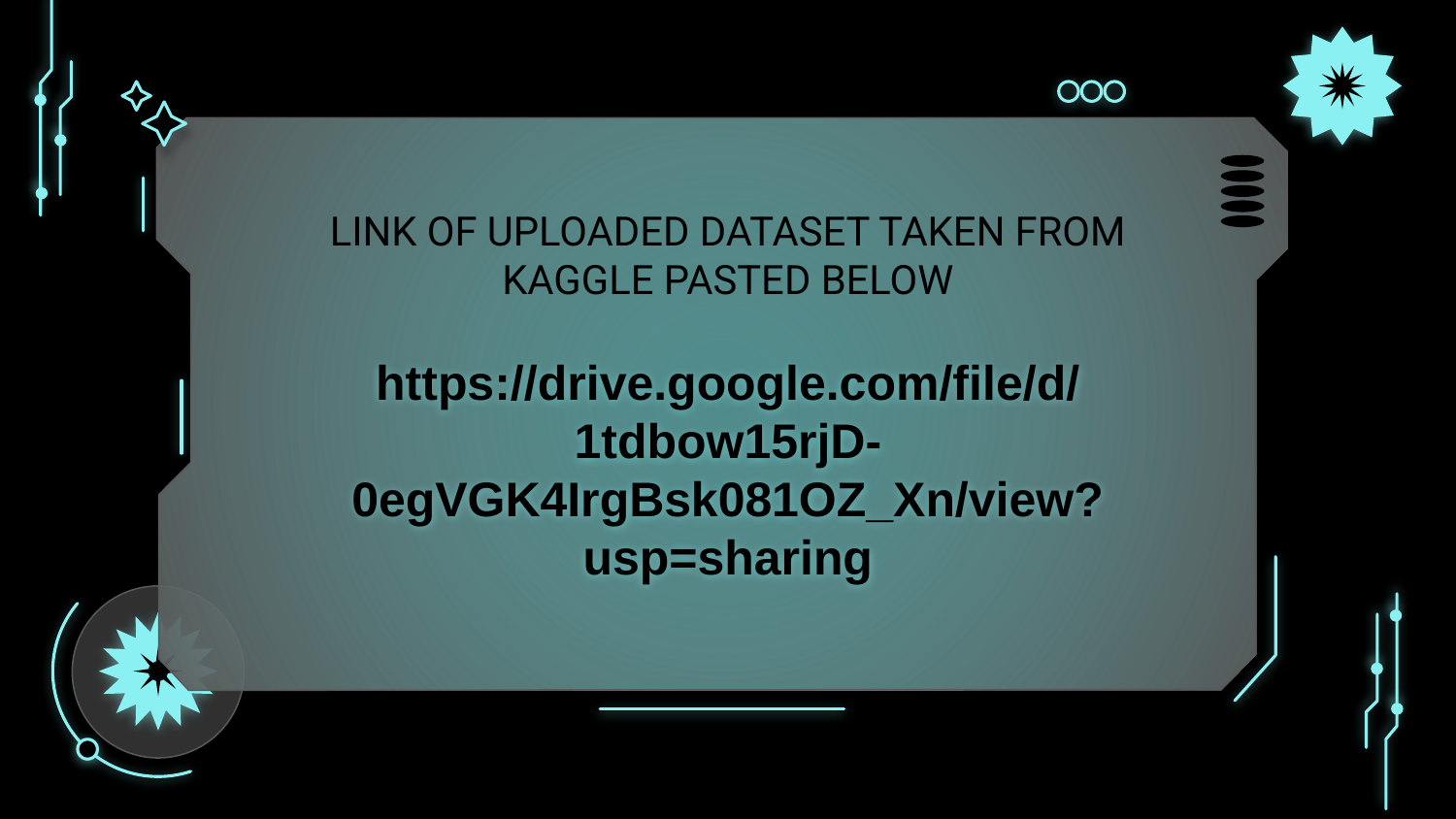

LINK OF UPLOADED DATASET TAKEN FROM KAGGLE PASTED BELOW
# https://drive.google.com/file/d/1tdbow15rjD-0egVGK4IrgBsk081OZ_Xn/view?usp=sharing